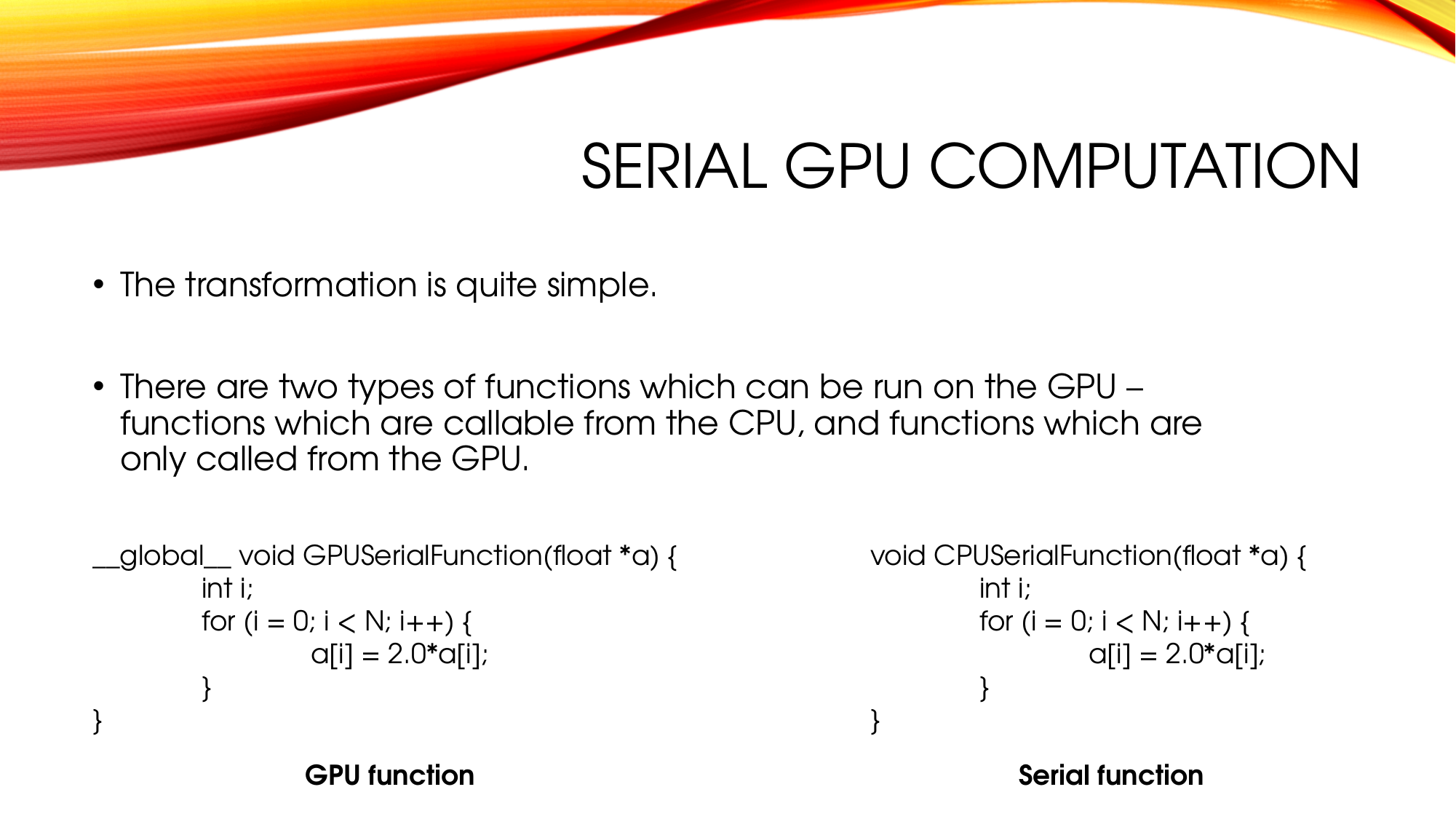

# SERIAL GPU COMPUTATION
The transformation is quite simple.

There are two types of functions which can be run on the GPU – functions which are callable from the CPU, and functions which are only called from the GPU.

__global__ void GPUSerialFunction(float *a) {
	int i;
	for (i = 0; i < N; i++) {
		a[i] = 2.0*a[i];
	}
}
void CPUSerialFunction(float *a) {
	int i;
	for (i = 0; i < N; i++) {
		a[i] = 2.0*a[i];
	}
}
GPU function
Serial function